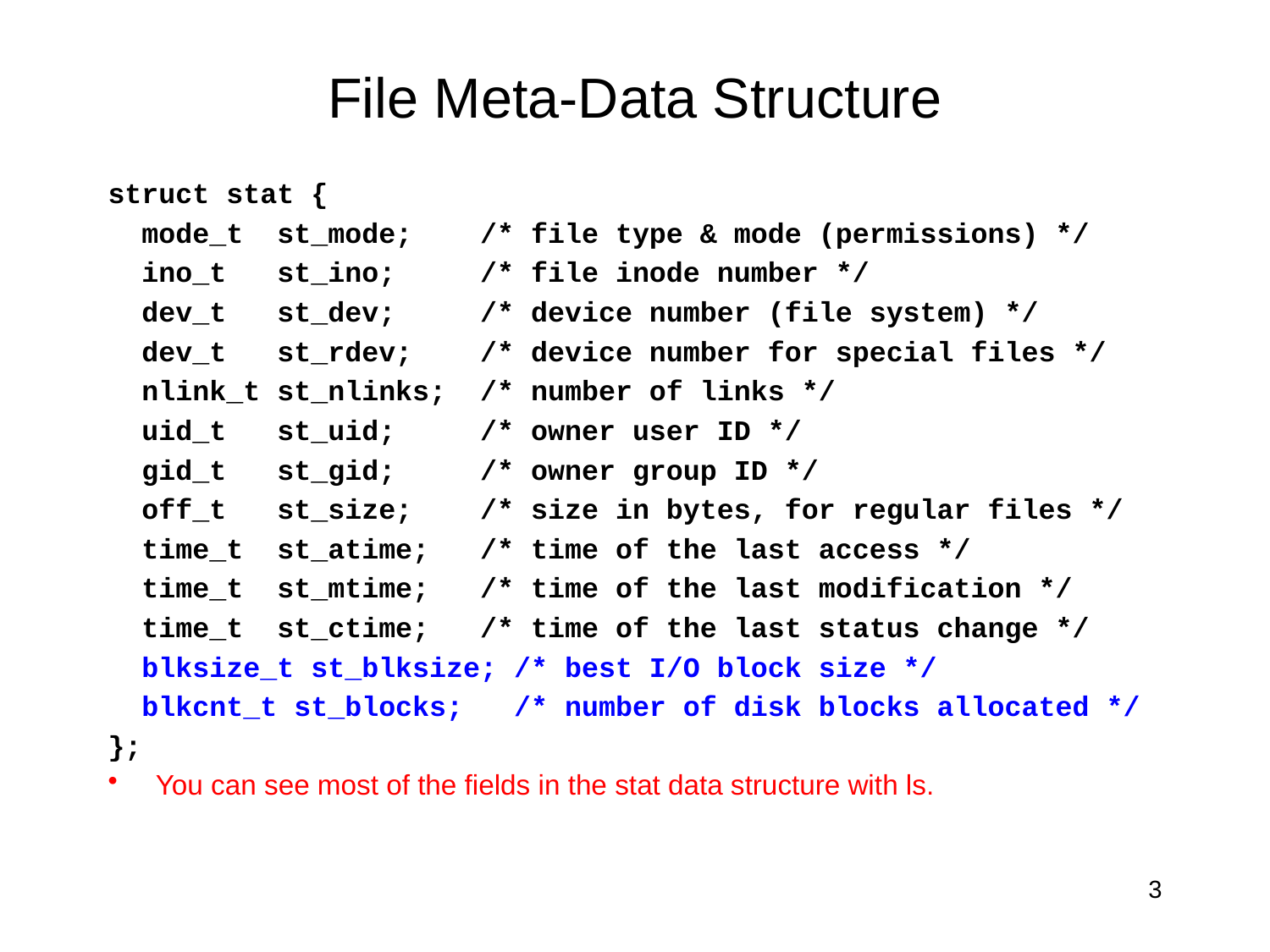

# File Meta-Data Structure
struct stat {
  mode_t  st_mode;    /* file type & mode (permissions) */
  ino_t   st_ino;     /* file inode number */
  dev_t   st_dev;     /* device number (file system) */
  dev_t   st_rdev;    /* device number for special files */
  nlink_t st_nlinks;  /* number of links */
  uid_t   st_uid;     /* owner user ID */
  gid_t   st_gid;     /* owner group ID */
  off_t   st_size;    /* size in bytes, for regular files */
  time_t  st_atime;   /* time of the last access */
  time_t  st_mtime;   /* time of the last modification */
  time_t  st_ctime;   /* time of the last status change */
  blksize_t st_blksize; /* best I/O block size */
  blkcnt_t st_blocks;   /* number of disk blocks allocated */
};
You can see most of the fields in the stat data structure with ls.

3